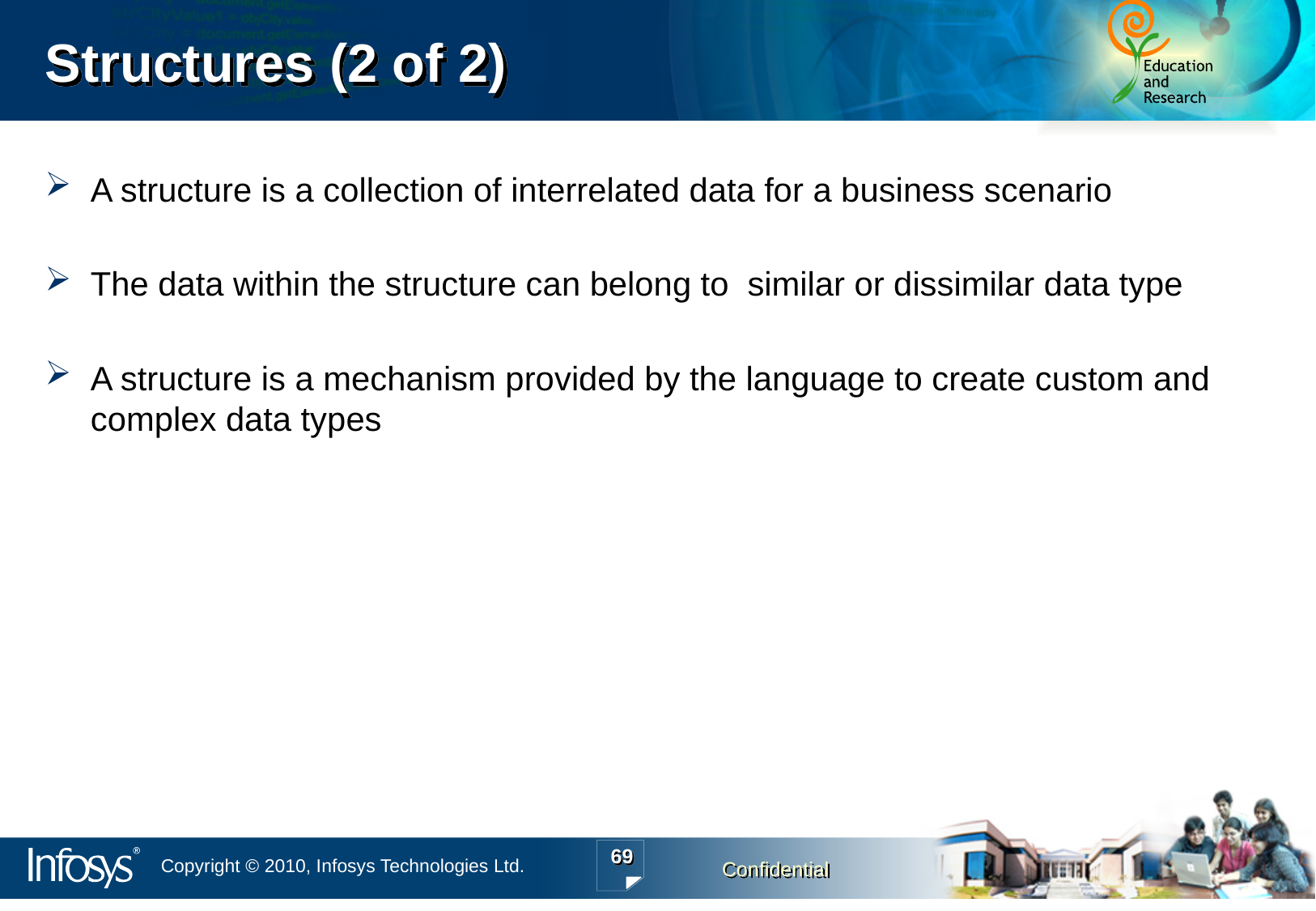

Structures (2 of 2)
A structure is a collection of interrelated data for a business scenario

The data within the structure can belong to  similar or dissimilar data type

A structure is a mechanism provided by the language to create custom and complex data types